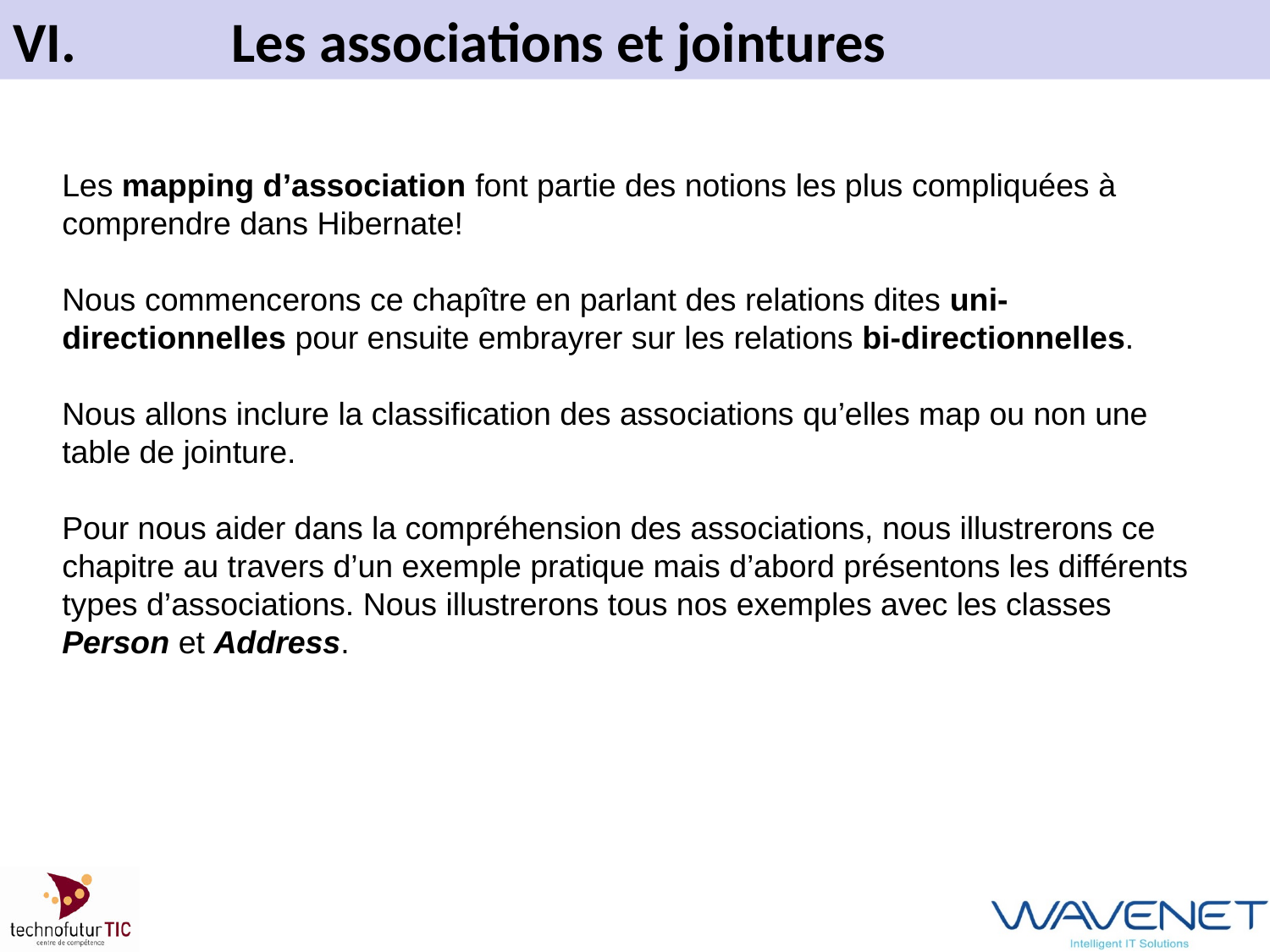

# VI.		 Les associations et jointures
Les mapping d’association font partie des notions les plus compliquées à comprendre dans Hibernate!

Nous commencerons ce chapître en parlant des relations dites uni-directionnelles pour ensuite embrayrer sur les relations bi-directionnelles.

Nous allons inclure la classification des associations qu’elles map ou non une table de jointure.

Pour nous aider dans la compréhension des associations, nous illustrerons ce chapitre au travers d’un exemple pratique mais d’abord présentons les différents types d’associations. Nous illustrerons tous nos exemples avec les classes Person et Address.